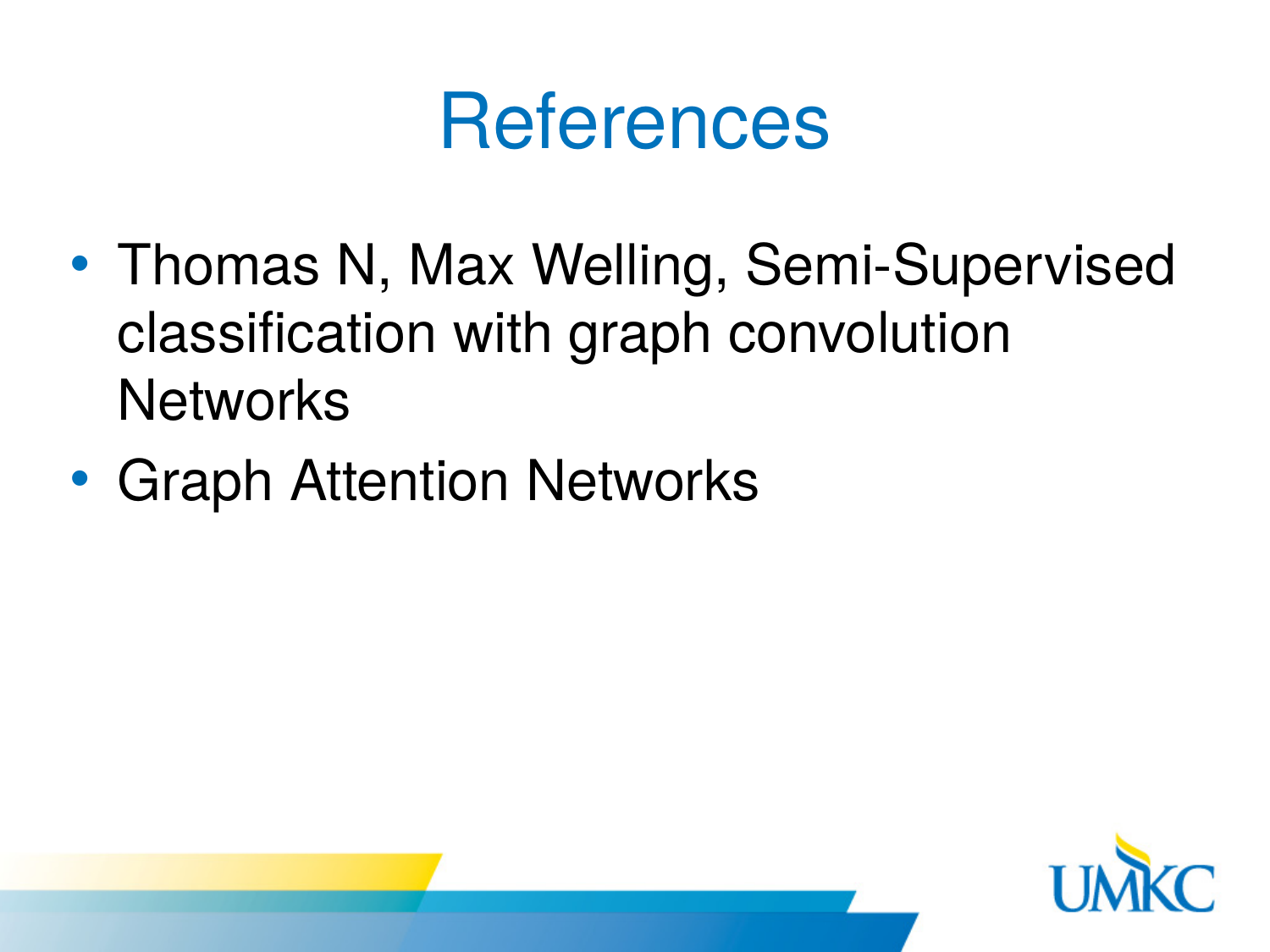

# References
Thomas N, Max Welling, Semi-Supervised classification with graph convolution Networks
Graph Attention Networks